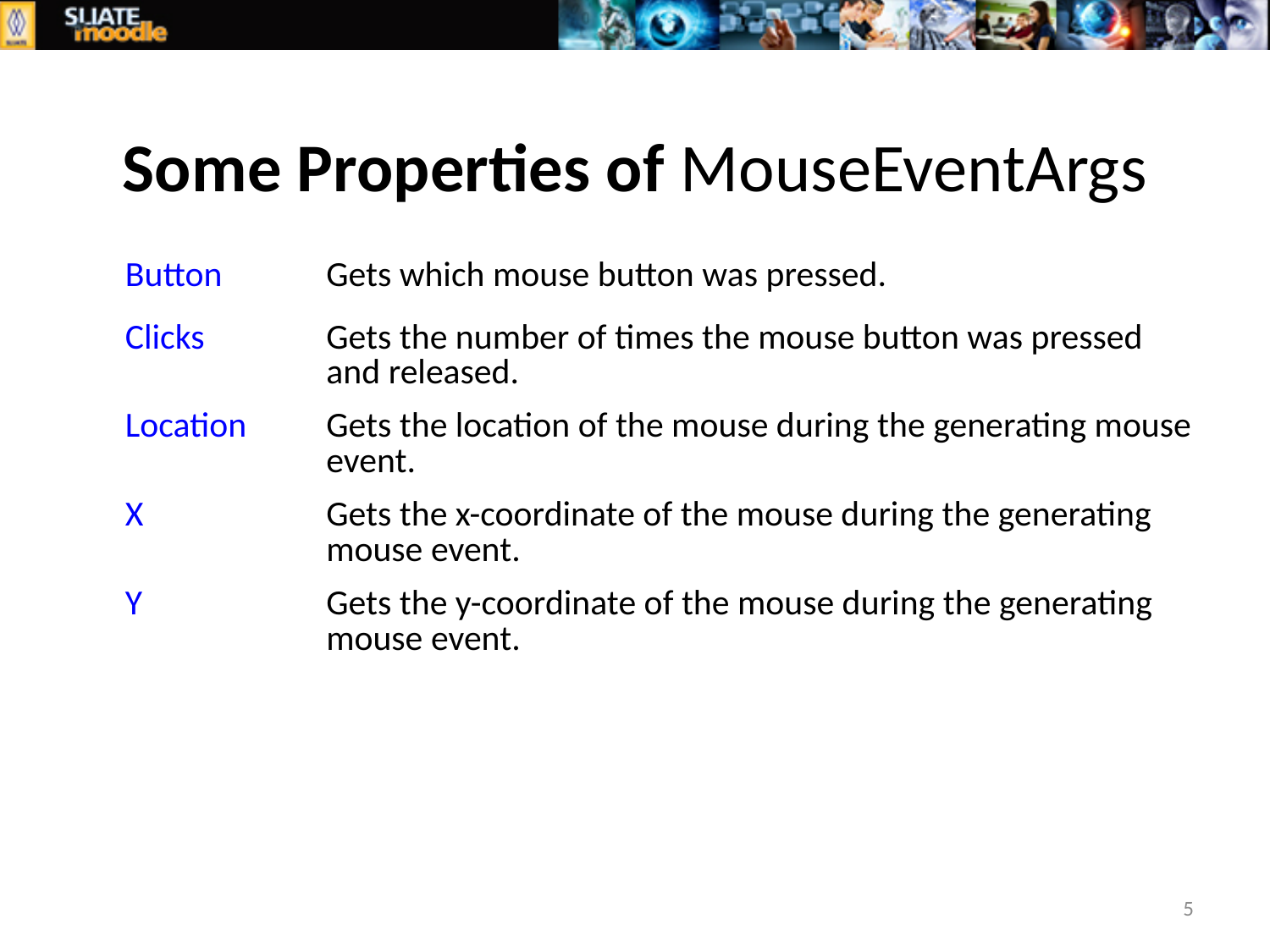

# Some Properties of MouseEventArgs
| Button | Gets which mouse button was pressed. |
| --- | --- |
| Clicks | Gets the number of times the mouse button was pressed and released. |
| Location | Gets the location of the mouse during the generating mouse event. |
| X | Gets the x-coordinate of the mouse during the generating mouse event. |
| Y | Gets the y-coordinate of the mouse during the generating mouse event. |
5